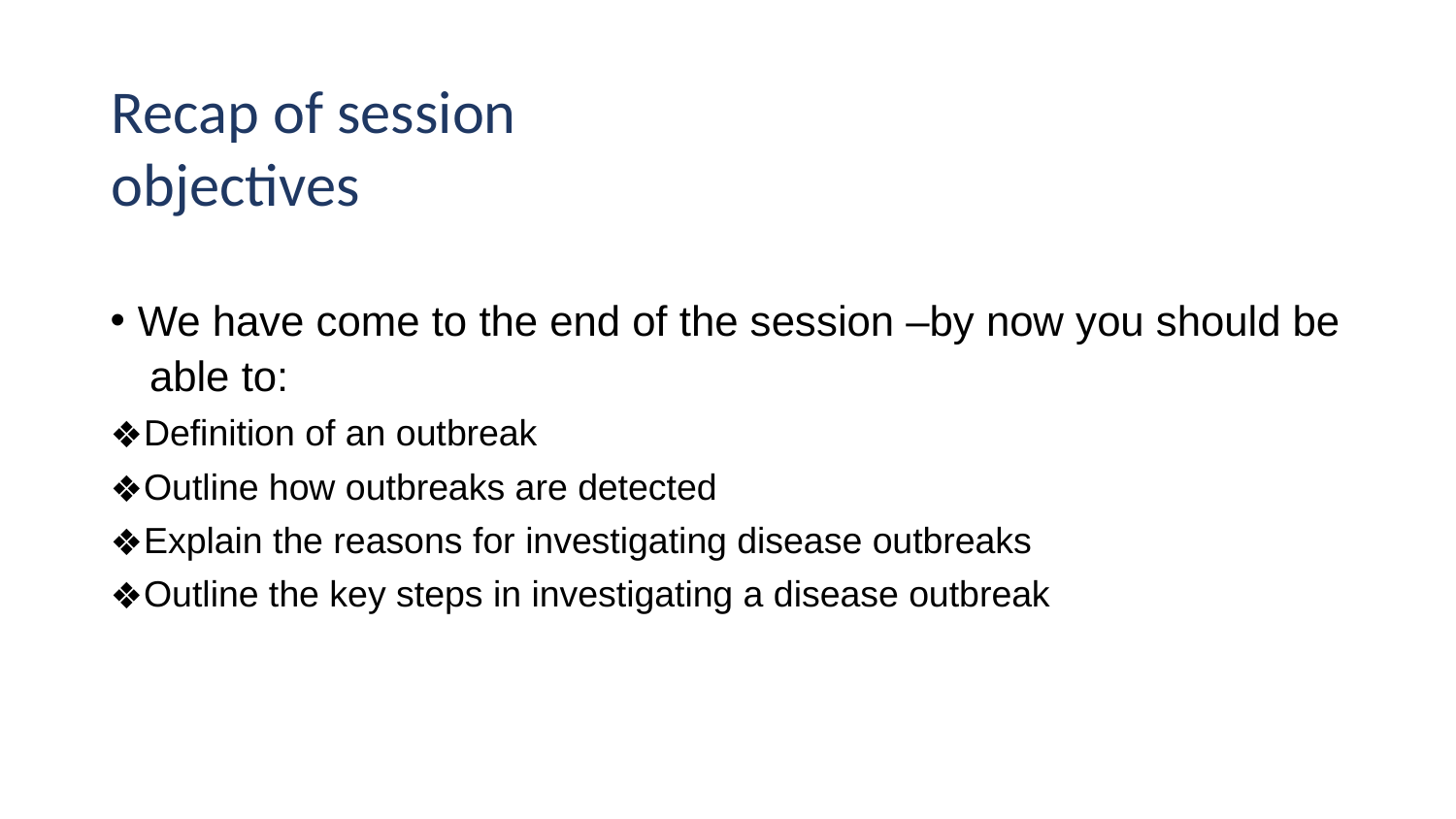

# Recap of session objectives
We have come to the end of the session –by now you should be  able to:
Definition of an outbreak
Outline how outbreaks are detected
Explain the reasons for investigating disease outbreaks
Outline the key steps in investigating a disease outbreak